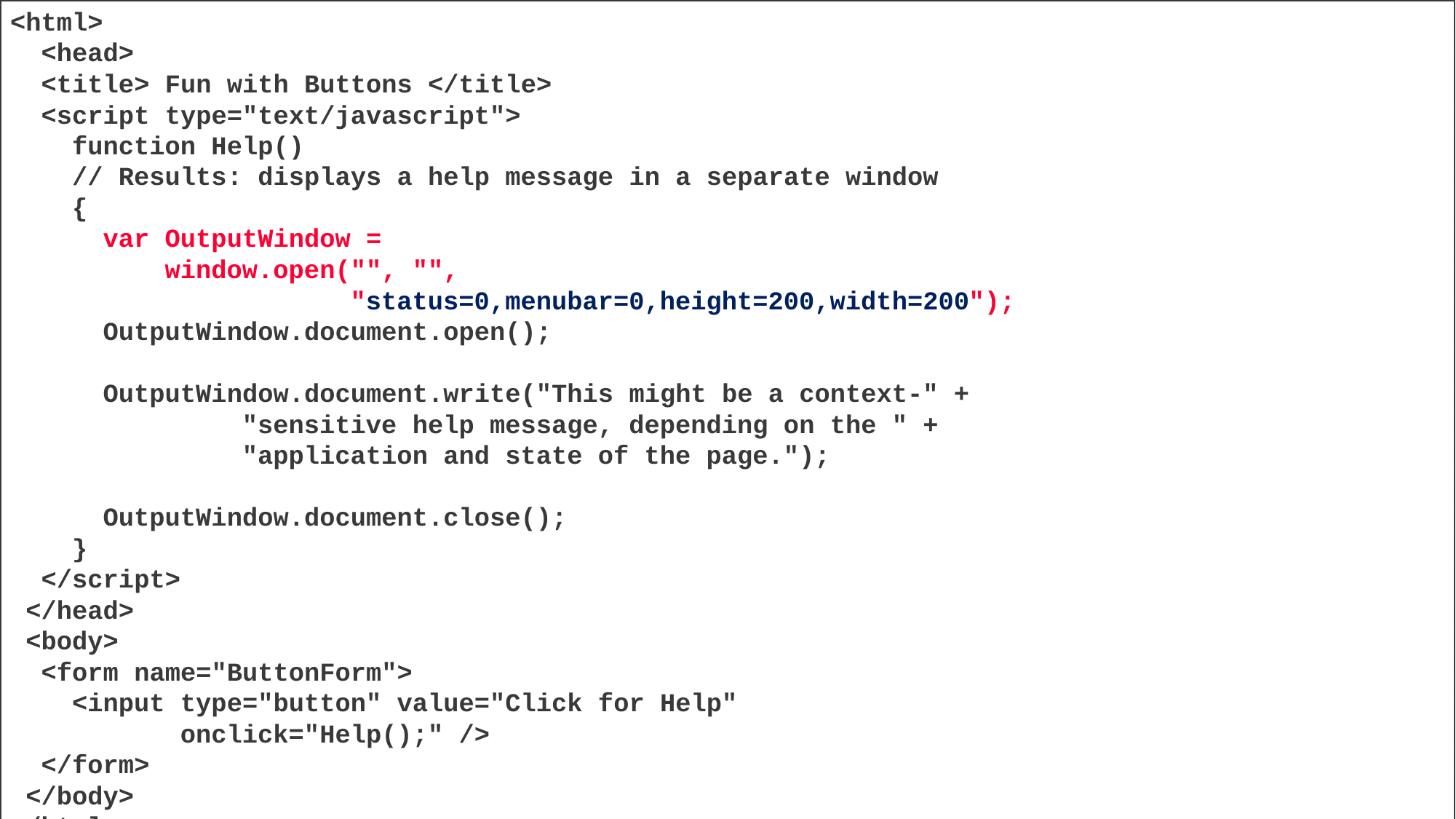

<html>
  <head>
  <title> Fun with Buttons </title>
  <script type="text/javascript">
    function Help()
    // Results: displays a help message in a separate window
    {
      var OutputWindow =
          window.open("", "",
                      "status=0,menubar=0,height=200,width=200");
      OutputWindow.document.open();

      OutputWindow.document.write("This might be a context-" +
               "sensitive help message, depending on the " +
               "application and state of the page.");

      OutputWindow.document.close();
    }
  </script>
 </head>
 <body>
  <form name="ButtonForm">
    <input type="button" value="Click for Help"
           onclick="Help();" />
  </form>
 </body>
</html>
# Window жишээ